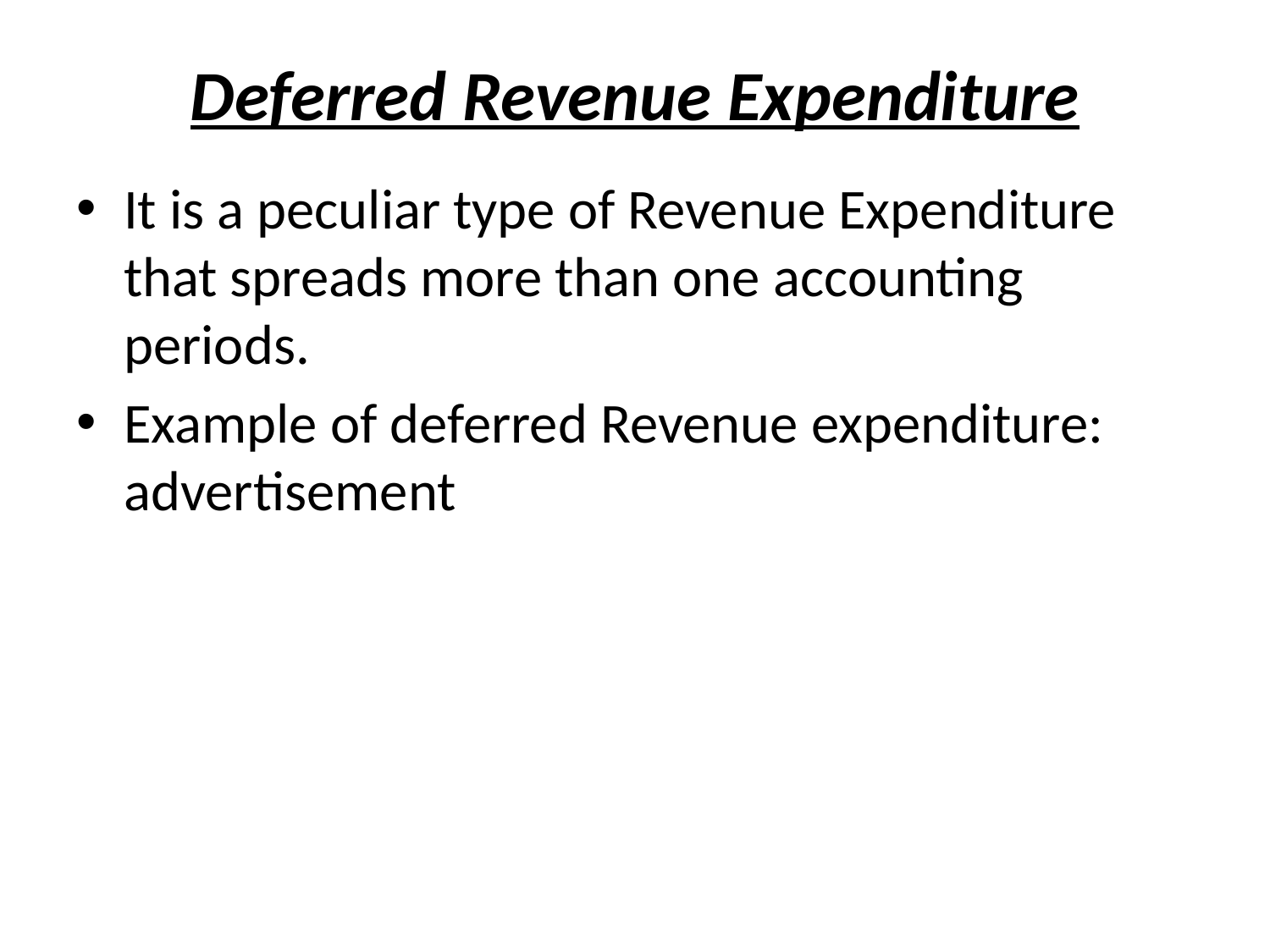

# Deferred Revenue Expenditure
It is a peculiar type of Revenue Expenditure that spreads more than one accounting periods.
Example of deferred Revenue expenditure: advertisement